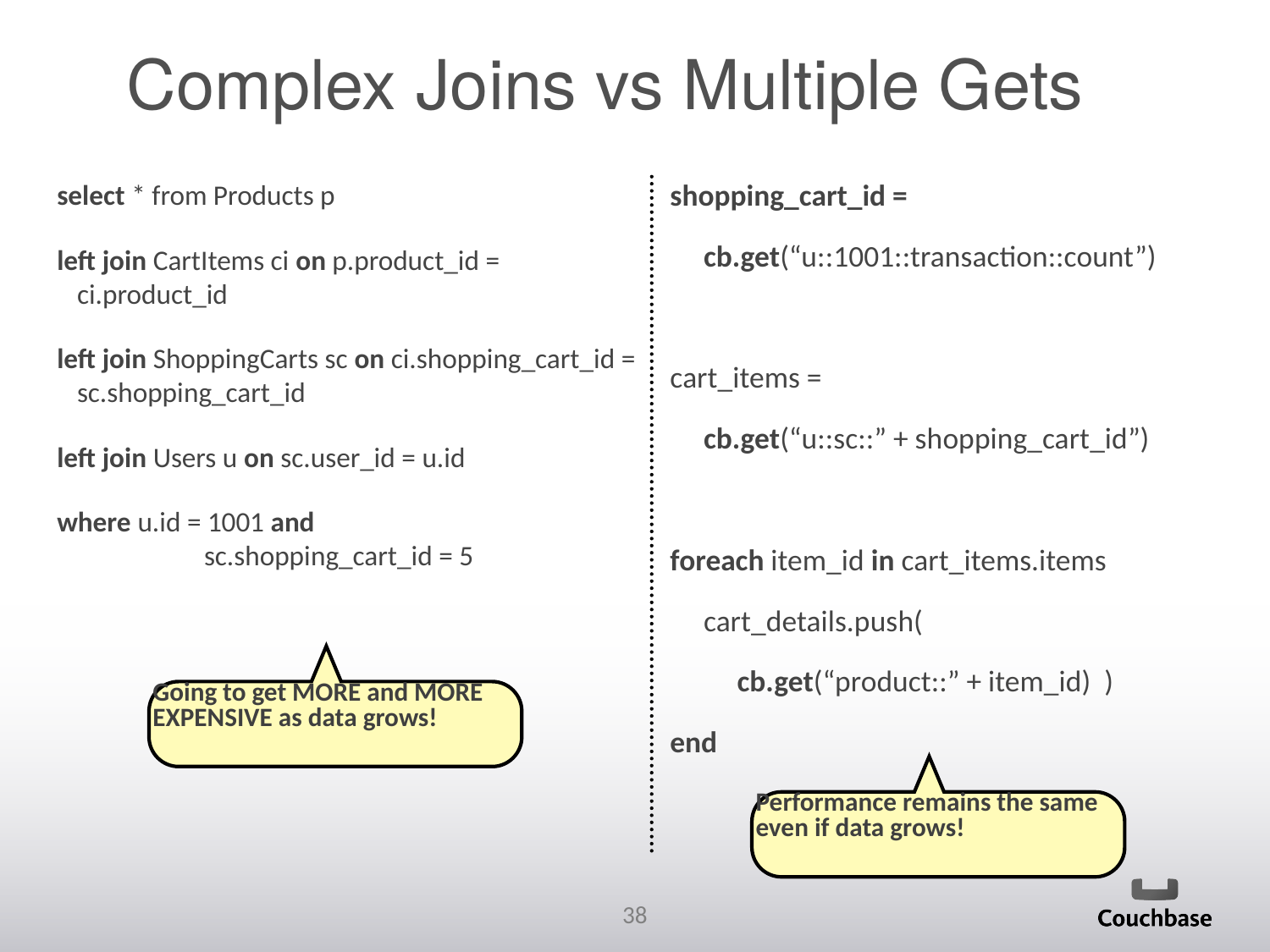

Complex Joins vs Multiple Gets

shopping_cart_id =
cb.get(“u::1001::transaction::count”)

cart_items =
cb.get(“u::sc::” + shopping_cart_id”)

foreach item_id in cart_items.items
cart_details.push(
cb.get(“product::” + item_id)  )
end
select * from Products p
left join CartItems ci on p.product_id = ci.product_id
left join ShoppingCarts sc on ci.shopping_cart_id = sc.shopping_cart_id
left join Users u on sc.user_id = u.id
where u.id = 1001 and
	sc.shopping_cart_id = 5
Going to get MORE and MORE EXPENSIVE as data grows!
Performance remains the same even if data grows!